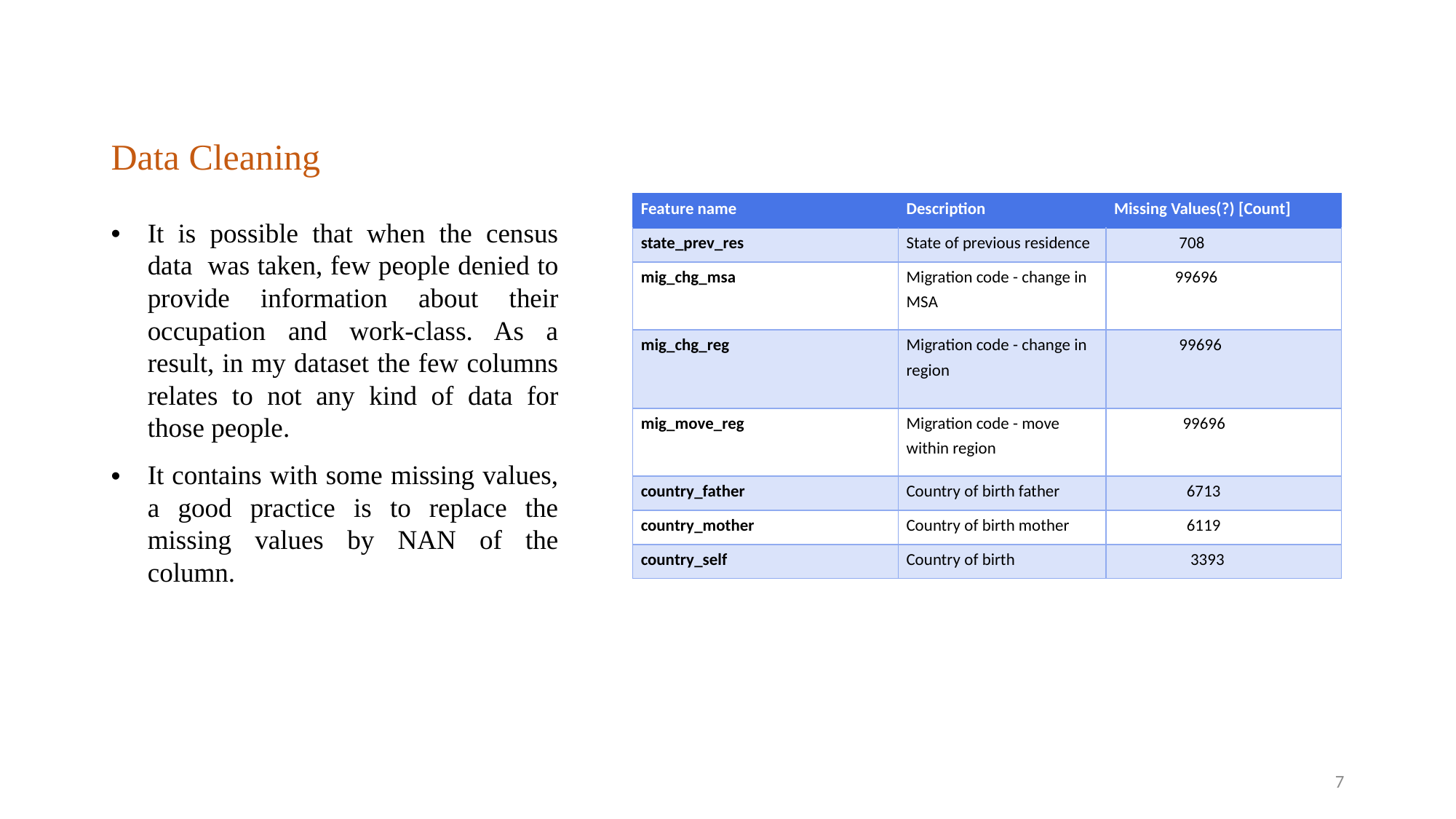

# Data Cleaning
| Feature name | Description | Missing Values(?) [Count] |
| --- | --- | --- |
| state\_prev\_res | State of previous residence | 708 |
| mig\_chg\_msa | Migration code - change in MSA | 99696 |
| mig\_chg\_reg | Migration code - change in region | 99696 |
| mig\_move\_reg | Migration code - move within region | 99696 |
| country\_father | Country of birth father | 6713 |
| country\_mother | Country of birth mother | 6119 |
| country\_self | Country of birth | 3393 |
It is possible that when the census data  was taken, few people denied to provide information about their occupation and work-class. As a result, in my dataset the few columns relates to not any kind of data for those people.
It contains with some missing values, a good practice is to replace the missing values by NAN of the column.
7